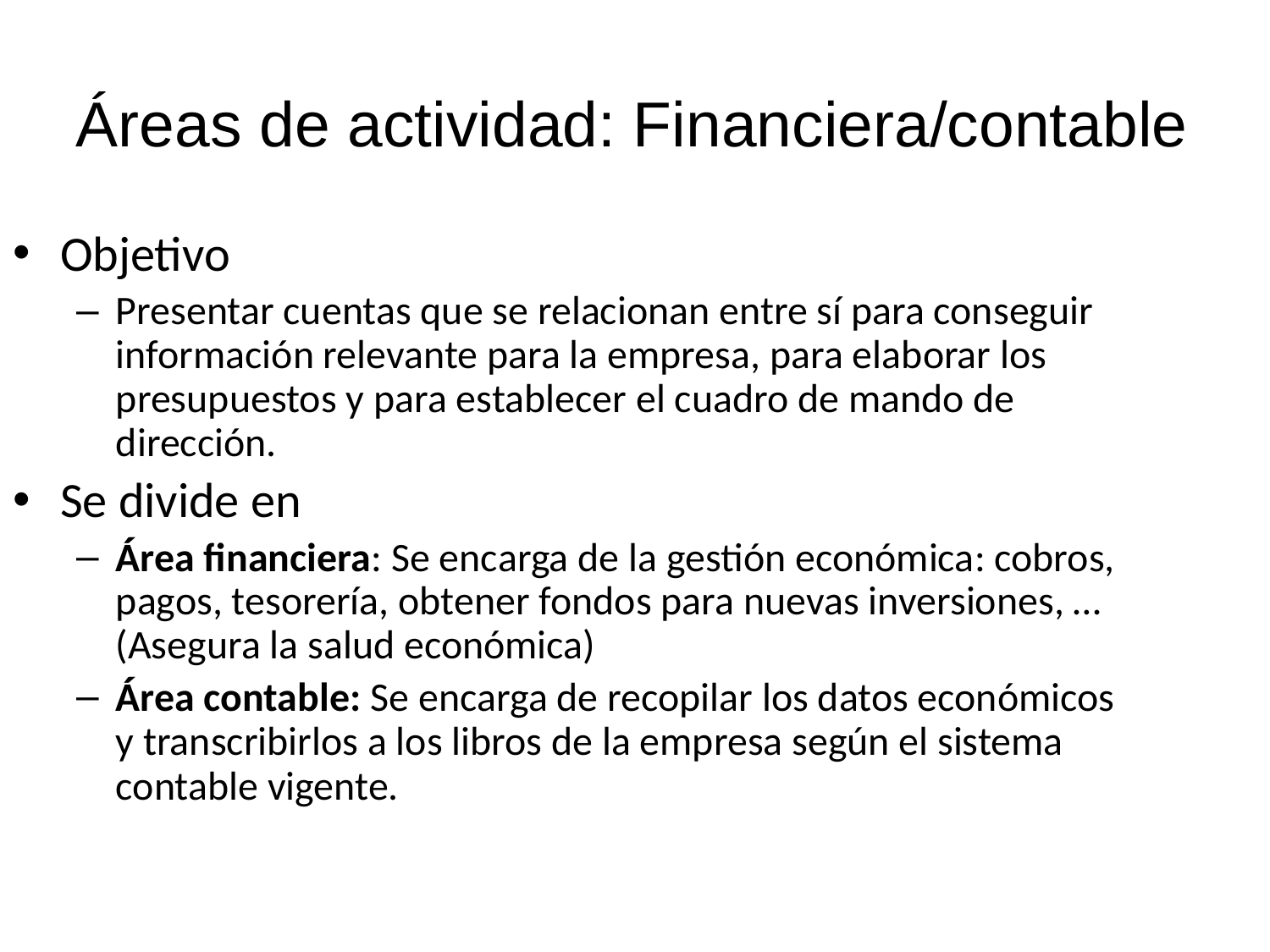

Áreas de actividad: Financiera/contable
Objetivo
Presentar cuentas que se relacionan entre sí para conseguir información relevante para la empresa, para elaborar los presupuestos y para establecer el cuadro de mando de dirección.
Se divide en
Área financiera: Se encarga de la gestión económica: cobros, pagos, tesorería, obtener fondos para nuevas inversiones, … (Asegura la salud económica)
Área contable: Se encarga de recopilar los datos económicos y transcribirlos a los libros de la empresa según el sistema contable vigente.